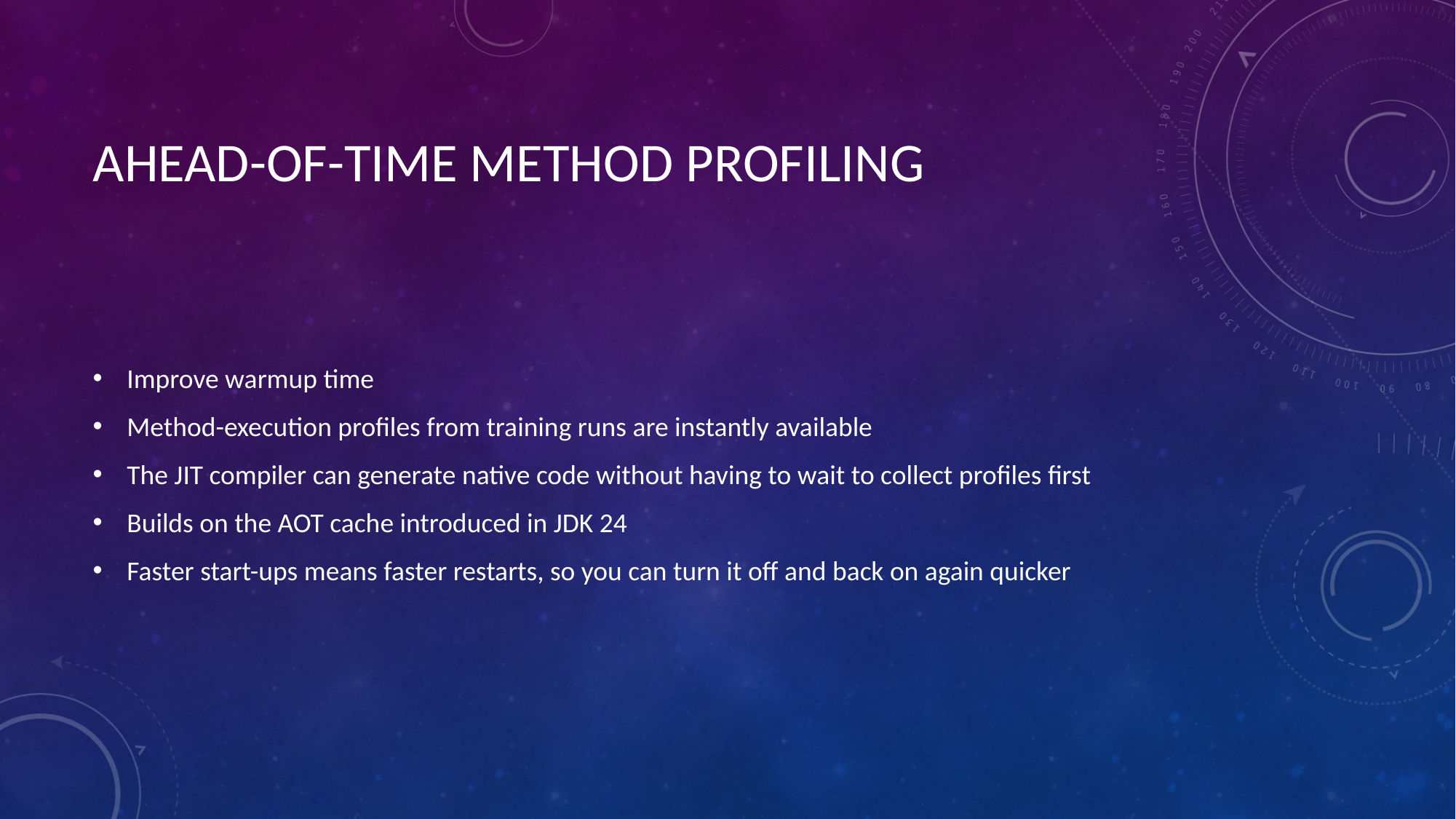

# Ahead-of-Time Method Profiling
Improve warmup time
Method-execution profiles from training runs are instantly available
The JIT compiler can generate native code without having to wait to collect profiles first
Builds on the AOT cache introduced in JDK 24
Faster start-ups means faster restarts, so you can turn it off and back on again quicker